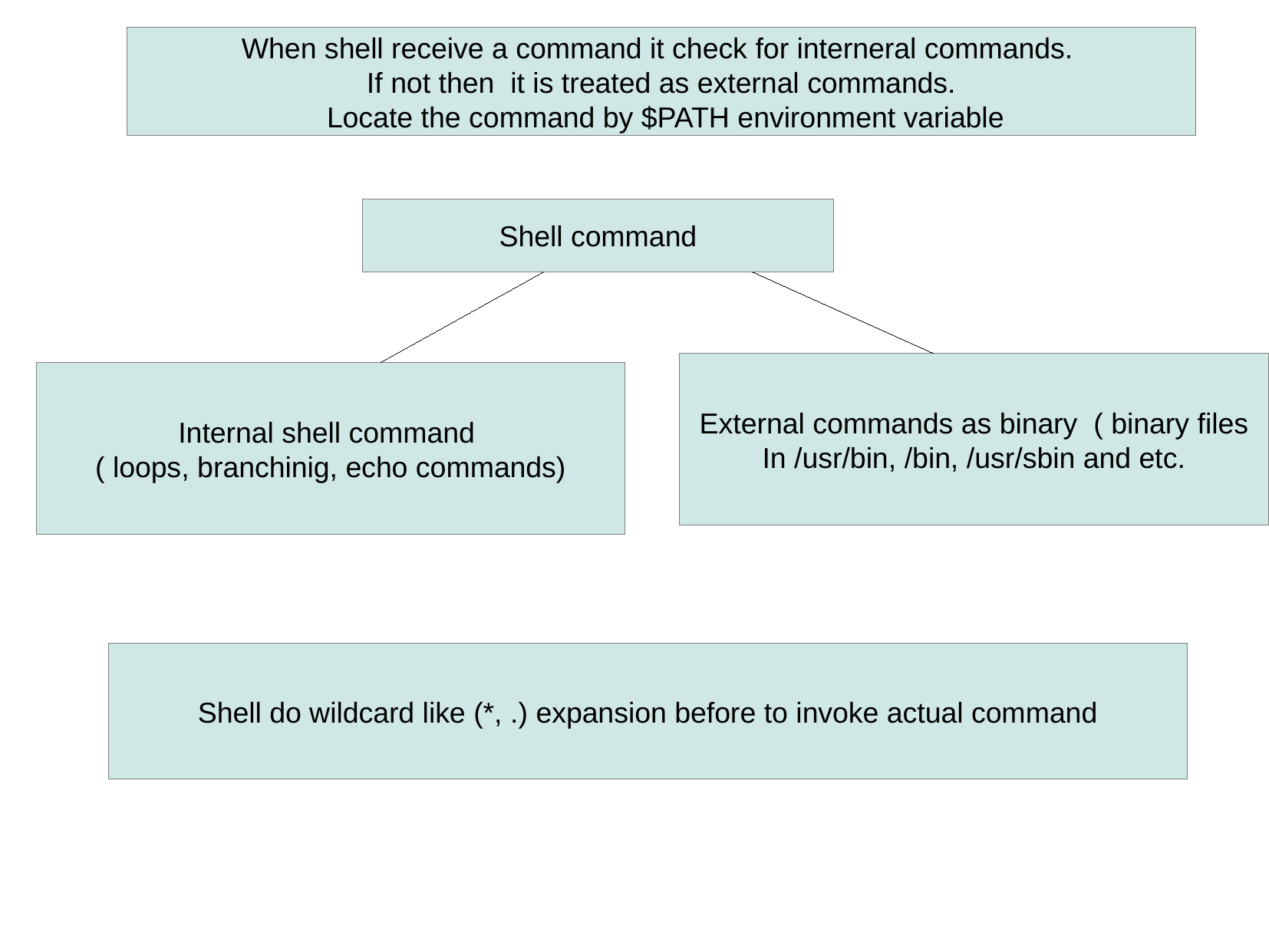

When shell receive a command it check for interneral commands.
If not then  it is treated as external commands.
 Locate the command by $PATH environment variable
Shell command

External commands as binary  ( binary files
In /usr/bin, /bin, /usr/sbin and etc.
Internal shell command
( loops, branchinig, echo commands)
Shell do wildcard like (*, .) expansion before to invoke actual command